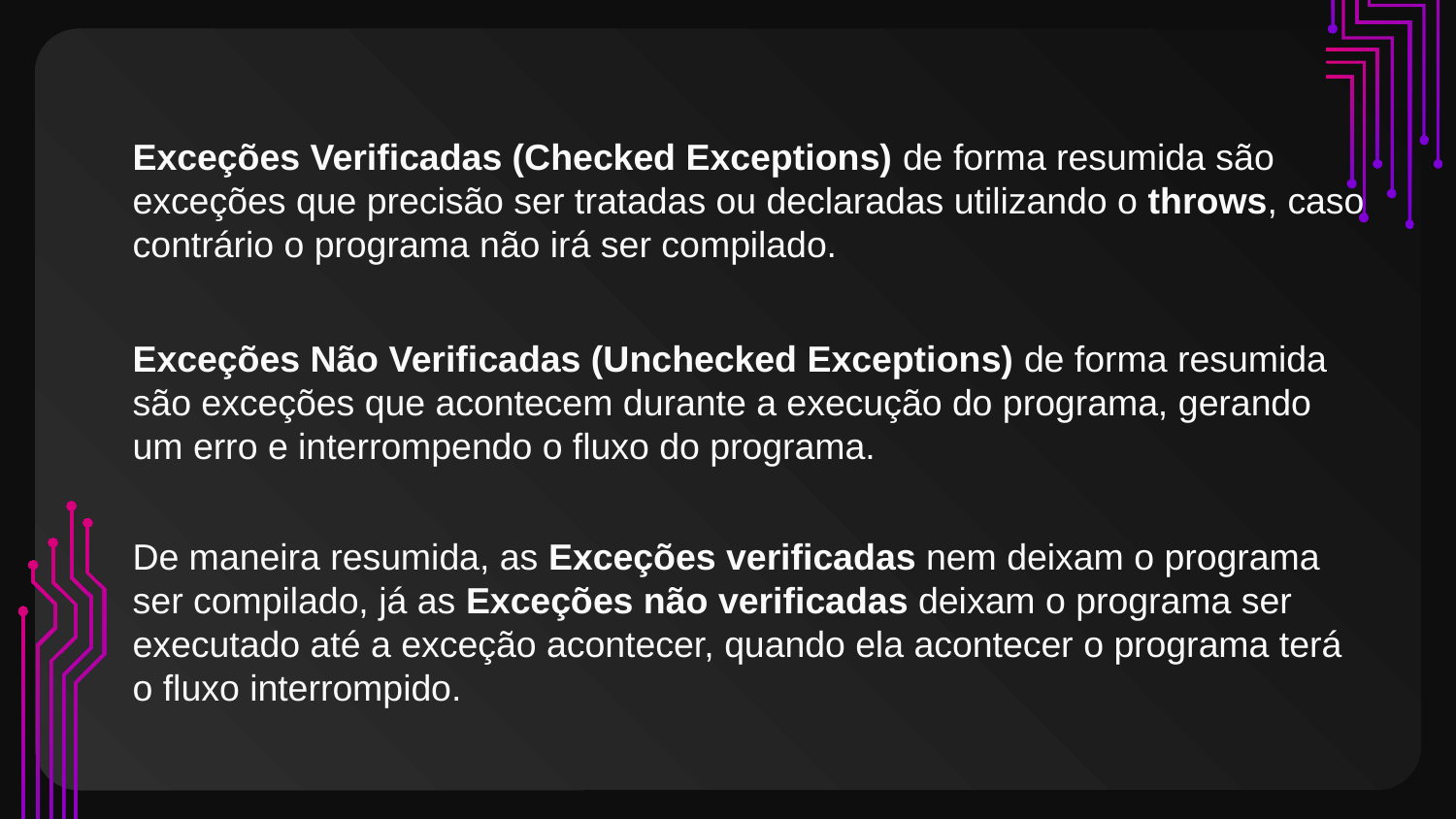

Exceções Verificadas (Checked Exceptions) de forma resumida são exceções que precisão ser tratadas ou declaradas utilizando o throws, caso contrário o programa não irá ser compilado.
Exceções Não Verificadas (Unchecked Exceptions) de forma resumida são exceções que acontecem durante a execução do programa, gerando um erro e interrompendo o fluxo do programa.
De maneira resumida, as Exceções verificadas nem deixam o programa ser compilado, já as Exceções não verificadas deixam o programa ser executado até a exceção acontecer, quando ela acontecer o programa terá o fluxo interrompido.